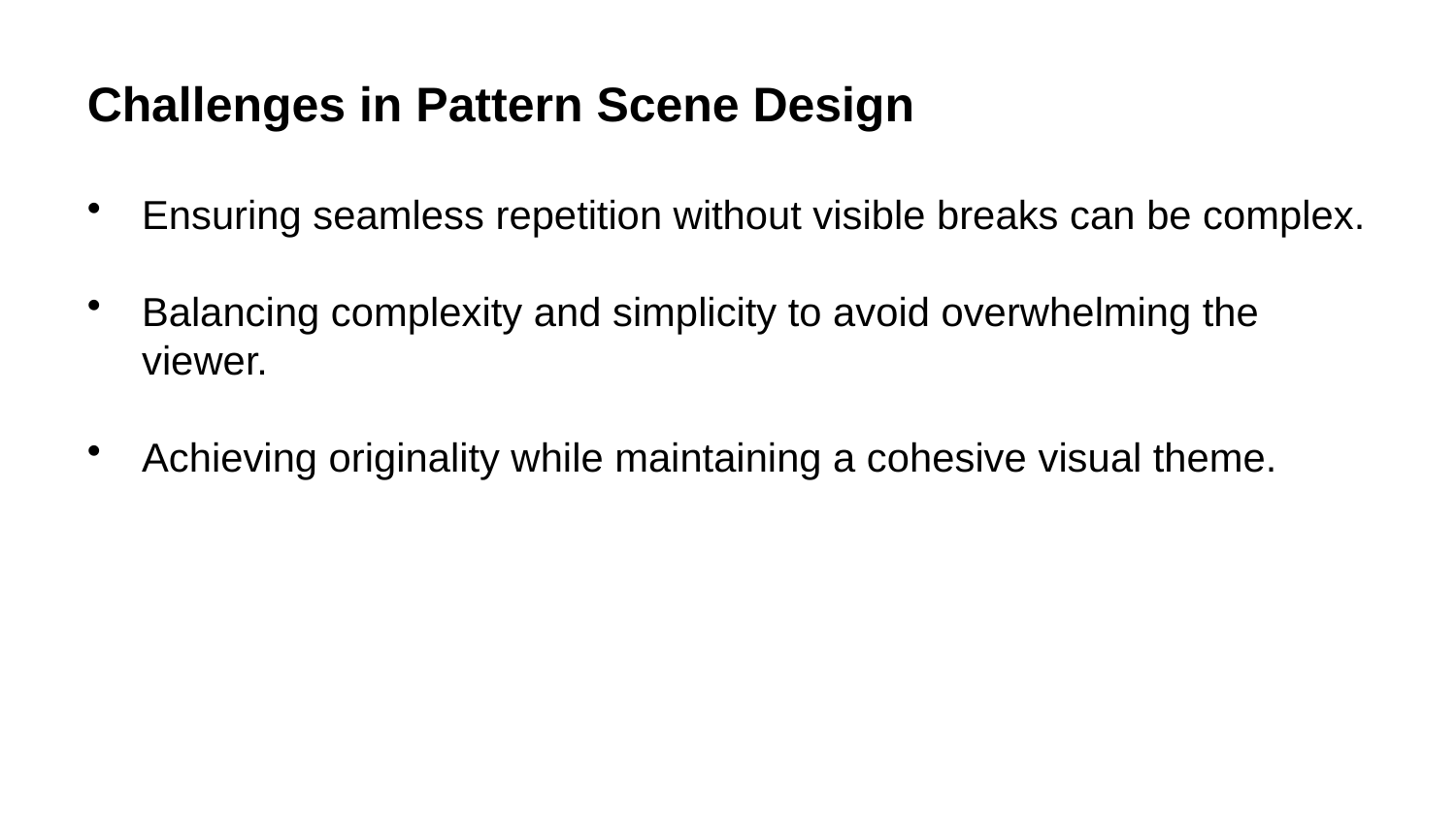

Challenges in Pattern Scene Design
Ensuring seamless repetition without visible breaks can be complex.

Balancing complexity and simplicity to avoid overwhelming the viewer.

Achieving originality while maintaining a cohesive visual theme.